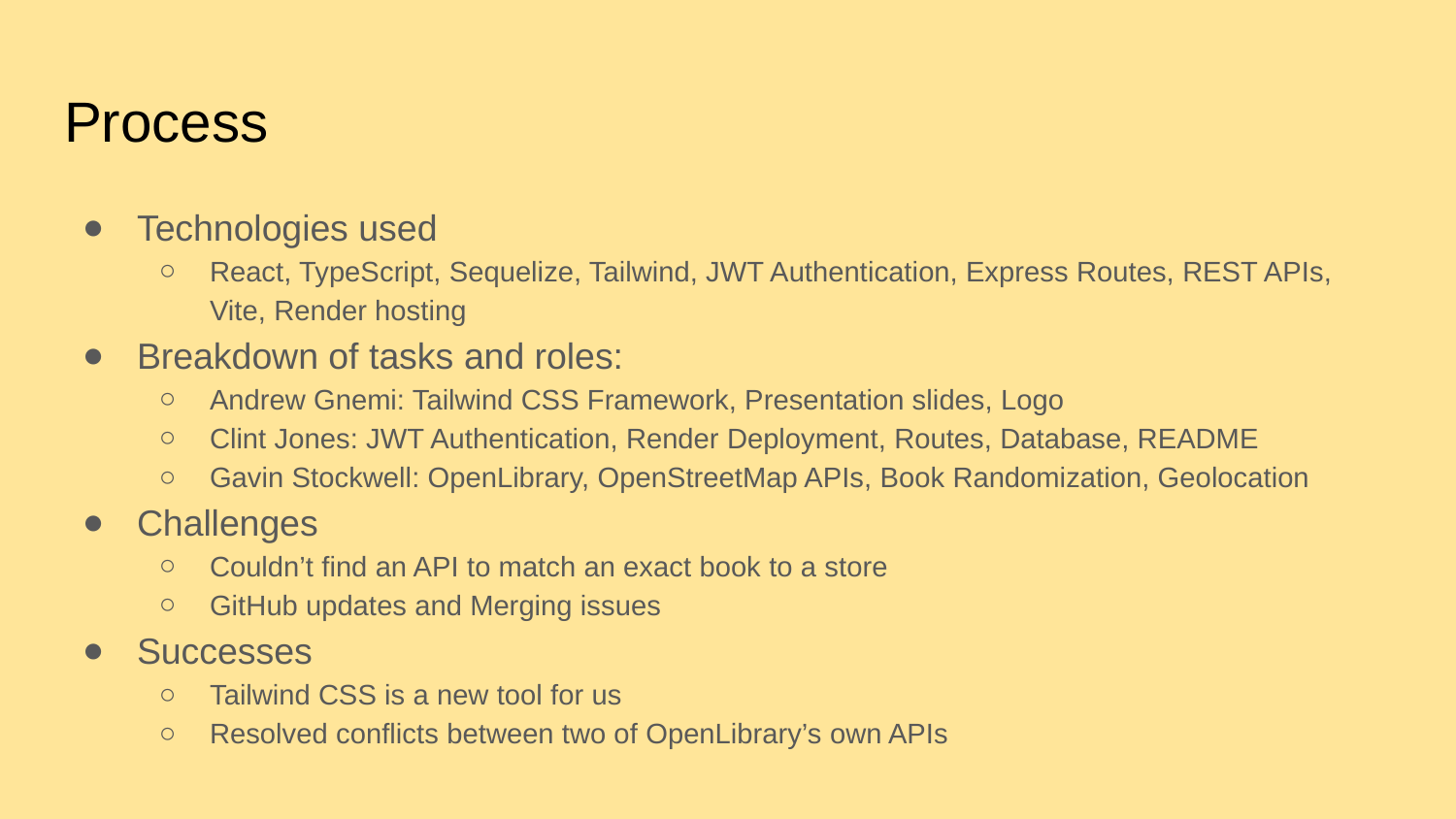

# Process
Technologies used
React, TypeScript, Sequelize, Tailwind, JWT Authentication, Express Routes, REST APIs, Vite, Render hosting
Breakdown of tasks and roles:
Andrew Gnemi: Tailwind CSS Framework, Presentation slides, Logo
Clint Jones: JWT Authentication, Render Deployment, Routes, Database, README
Gavin Stockwell: OpenLibrary, OpenStreetMap APIs, Book Randomization, Geolocation
Challenges
Couldn’t find an API to match an exact book to a store
GitHub updates and Merging issues
Successes
Tailwind CSS is a new tool for us
Resolved conflicts between two of OpenLibrary’s own APIs